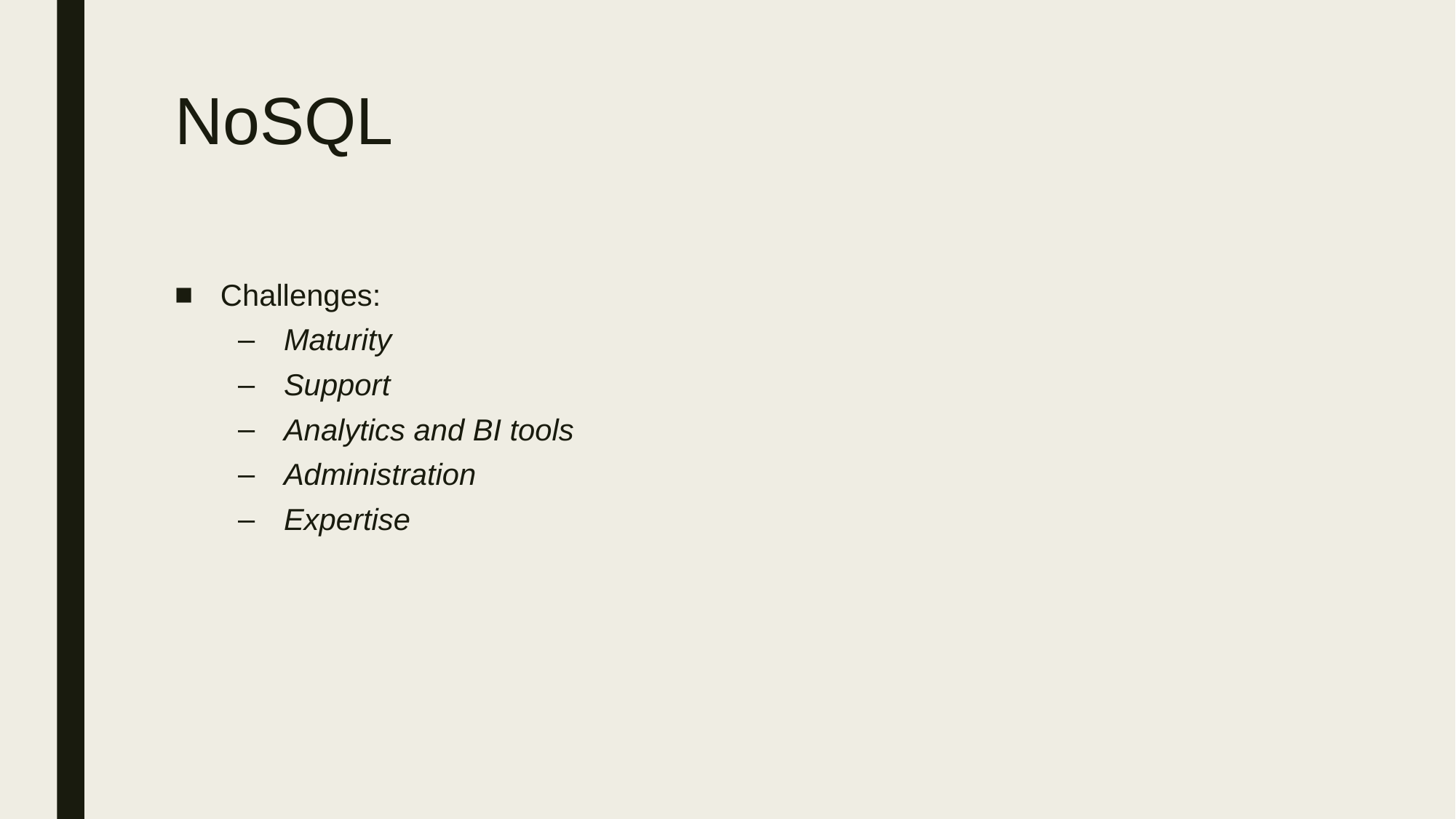

# NoSQL
Challenges:
Maturity
Support
Analytics and BI tools
Administration
Expertise